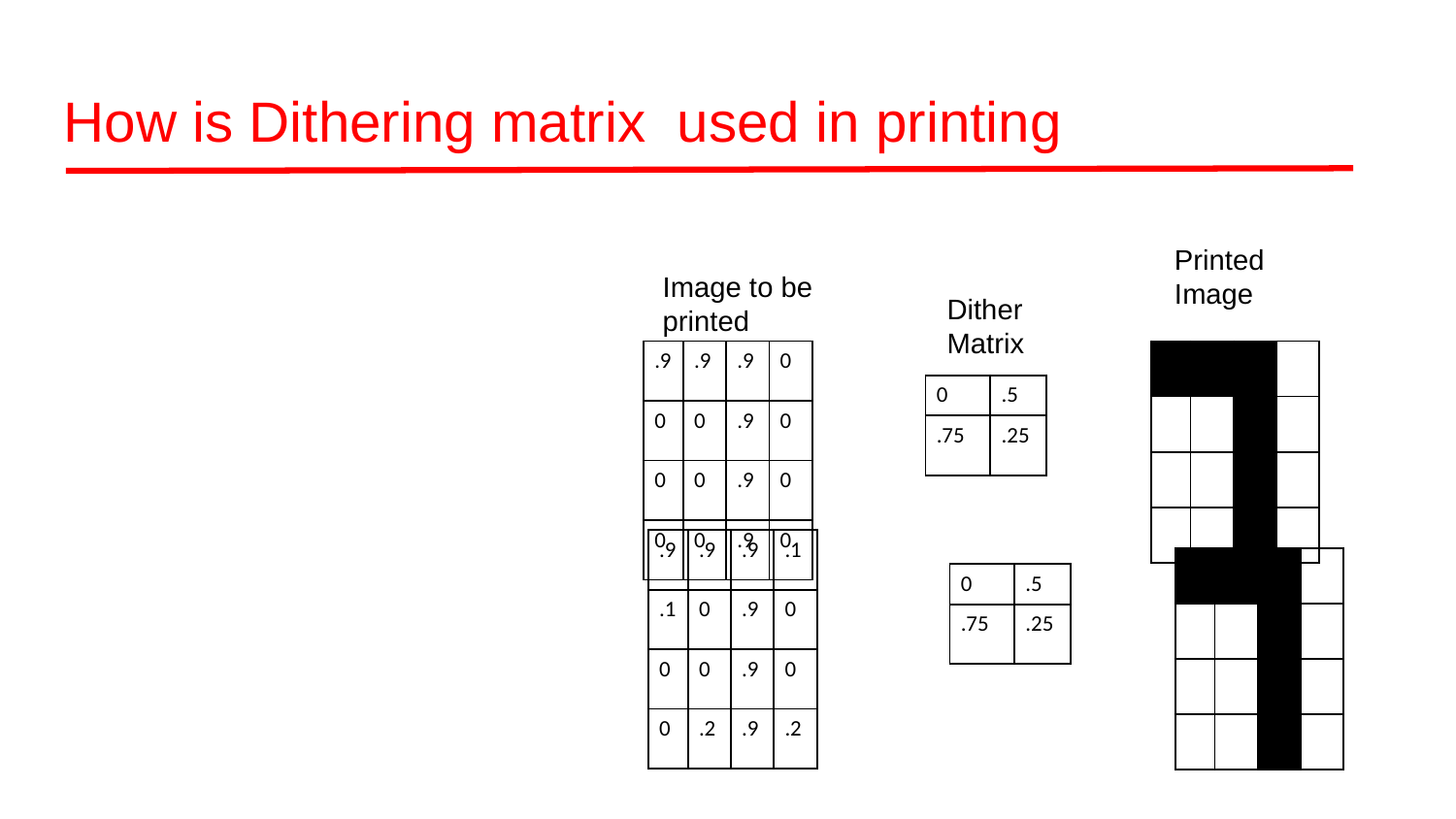

How is Dithering matrix  used in printing

Printed Image
Image to be printed
Dither Matrix
| .9 | .9 | .9 | 0 |
| --- | --- | --- | --- |
| 0 | 0 | .9 | 0 |
| 0 | 0 | .9 | 0 |
| 0 | 0 | .9 | 0 |
|  |  |  |  |
| --- | --- | --- | --- |
|  |  |  |  |
|  |  |  |  |
|  |  |  |  |
| 0 | .5 |
| --- | --- |
| .75 | .25 |
| .9 | .9 | .9 | .1 |
| --- | --- | --- | --- |
| .1 | 0 | .9 | 0 |
| 0 | 0 | .9 | 0 |
| 0 | .2 | .9 | .2 |
|  |  |  |  |
| --- | --- | --- | --- |
|  |  |  |  |
|  |  |  |  |
|  |  |  |  |
| 0 | .5 |
| --- | --- |
| .75 | .25 |